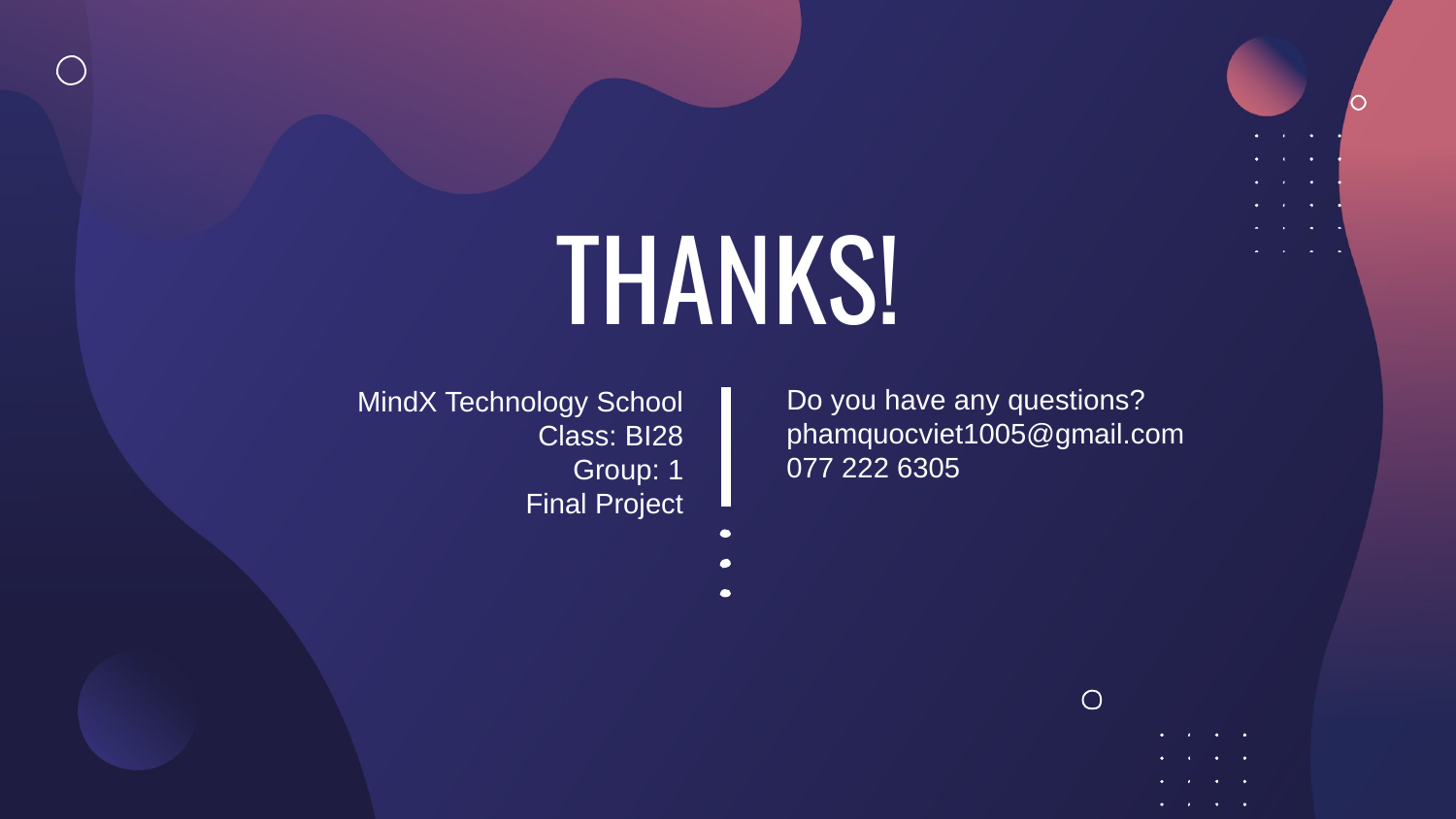

THANKS!
Do you have any questions?
phamquocviet1005@gmail.com
077 222 6305
MindX Technology School
Class: BI28
Group: 1
Final Project